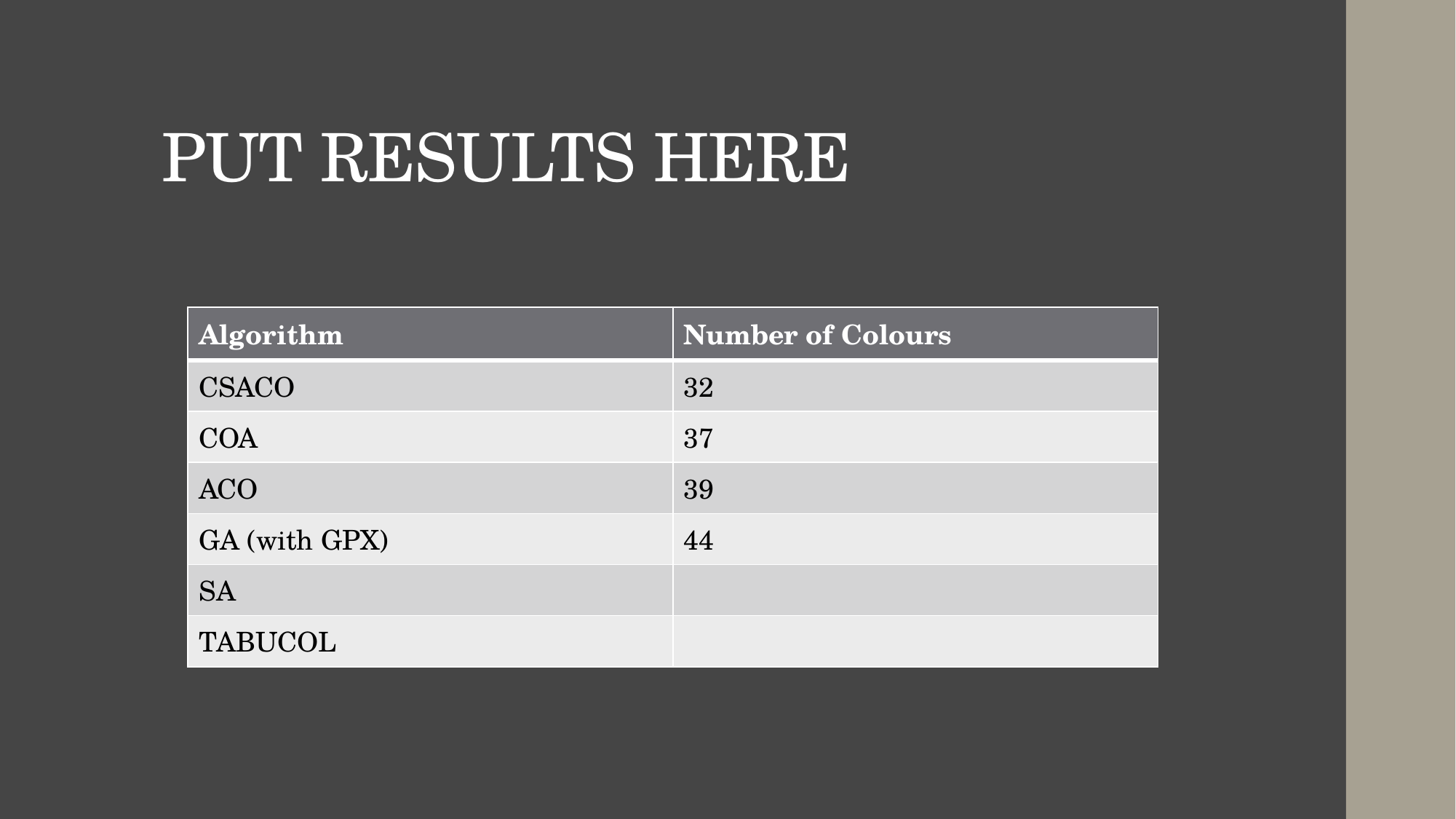

# PUT RESULTS HERE
| Algorithm | Number of Colours |
| --- | --- |
| CSACO | 32 |
| COA | 37 |
| ACO | 39 |
| GA (with GPX) | 44 |
| SA |  |
| TABUCOL |  |